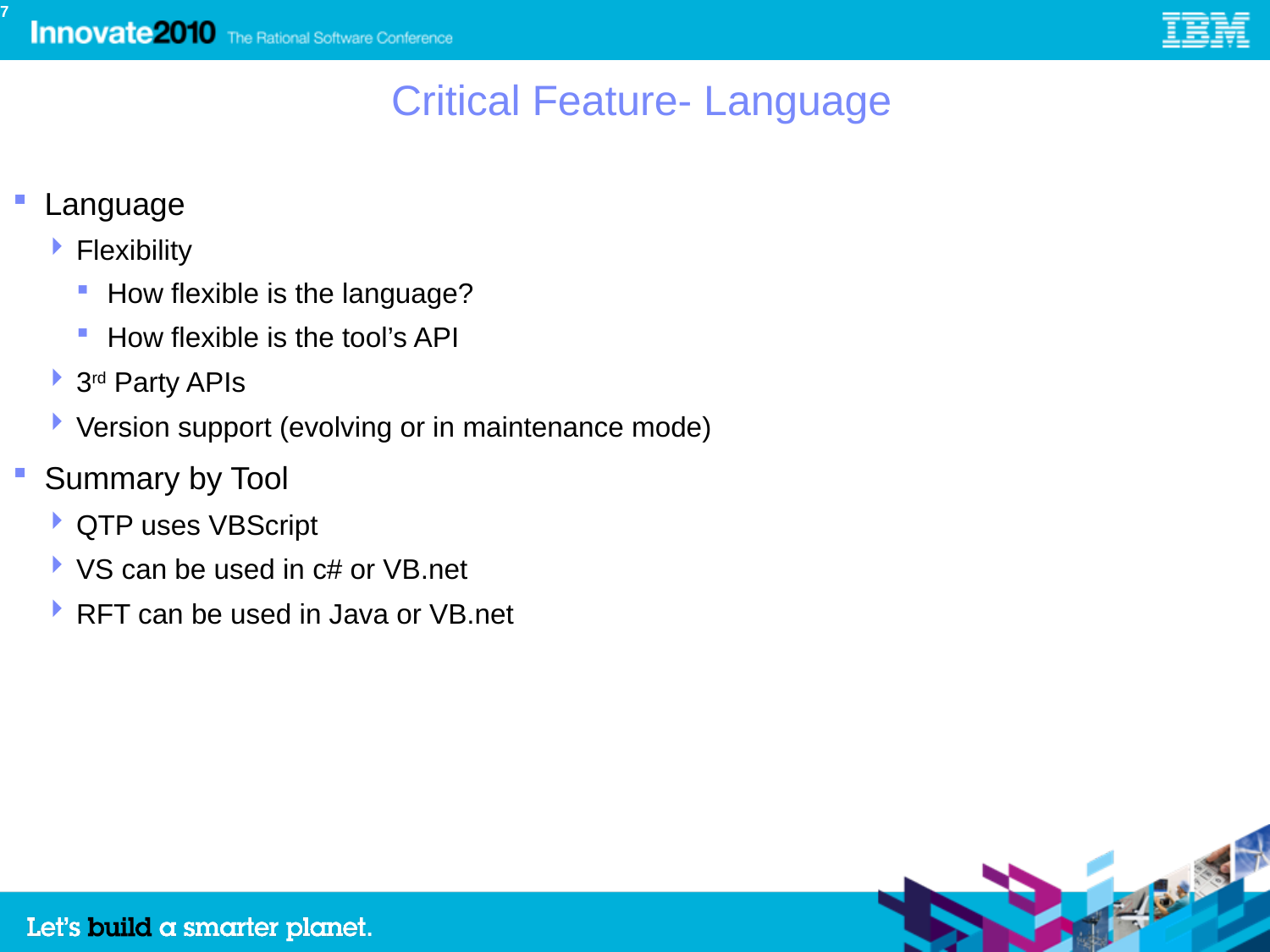

7
Critical Feature- Language
Language
Flexibility
How flexible is the language?
How flexible is the tool’s API
3rd Party APIs
Version support (evolving or in maintenance mode)
Summary by Tool
QTP uses VBScript
VS can be used in c# or VB.net
RFT can be used in Java or VB.net